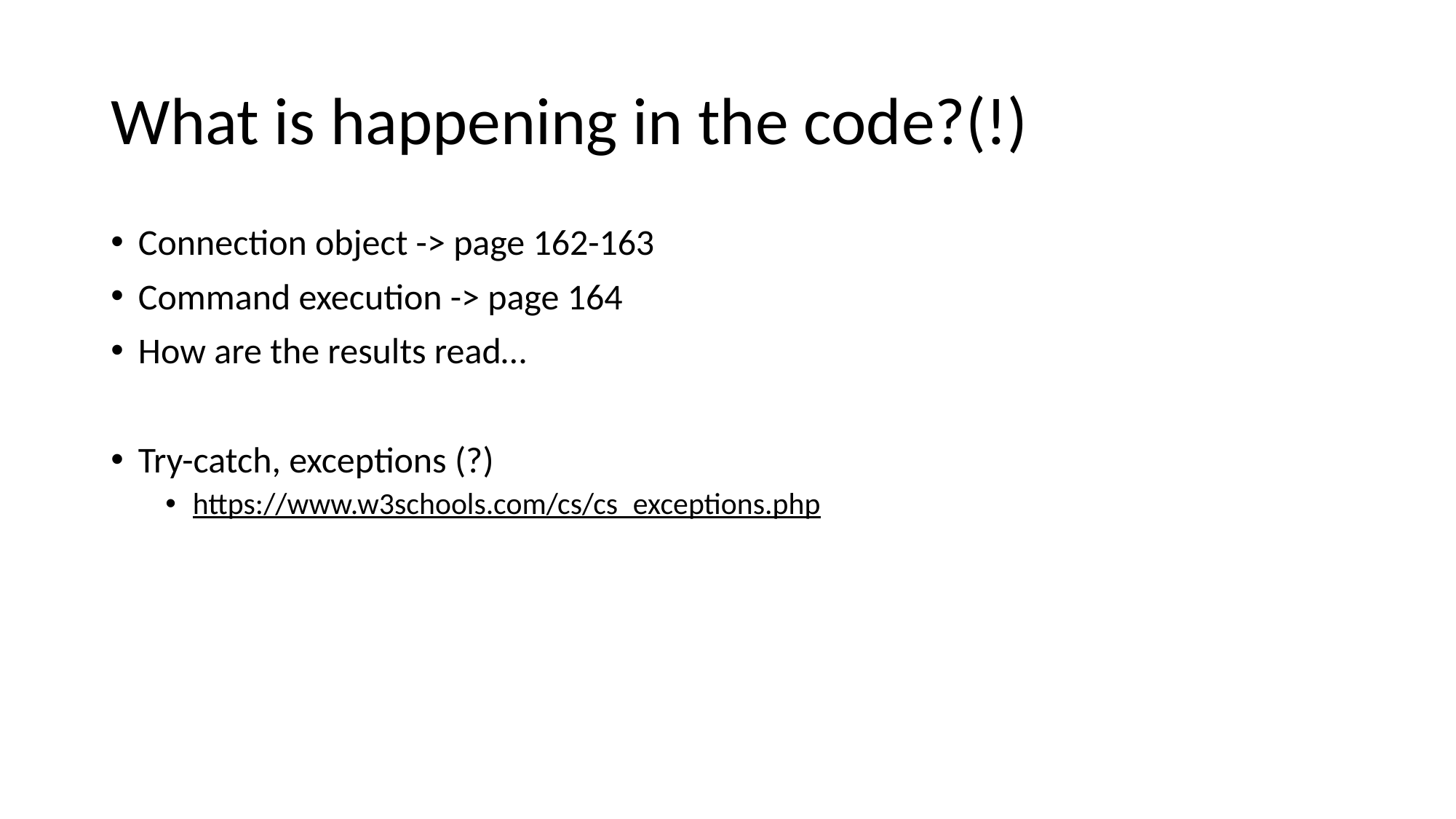

# What is happening in the code?(!)
Connection object -> page 162-163
Command execution -> page 164
How are the results read…

Try-catch, exceptions (?)
https://www.w3schools.com/cs/cs_exceptions.php